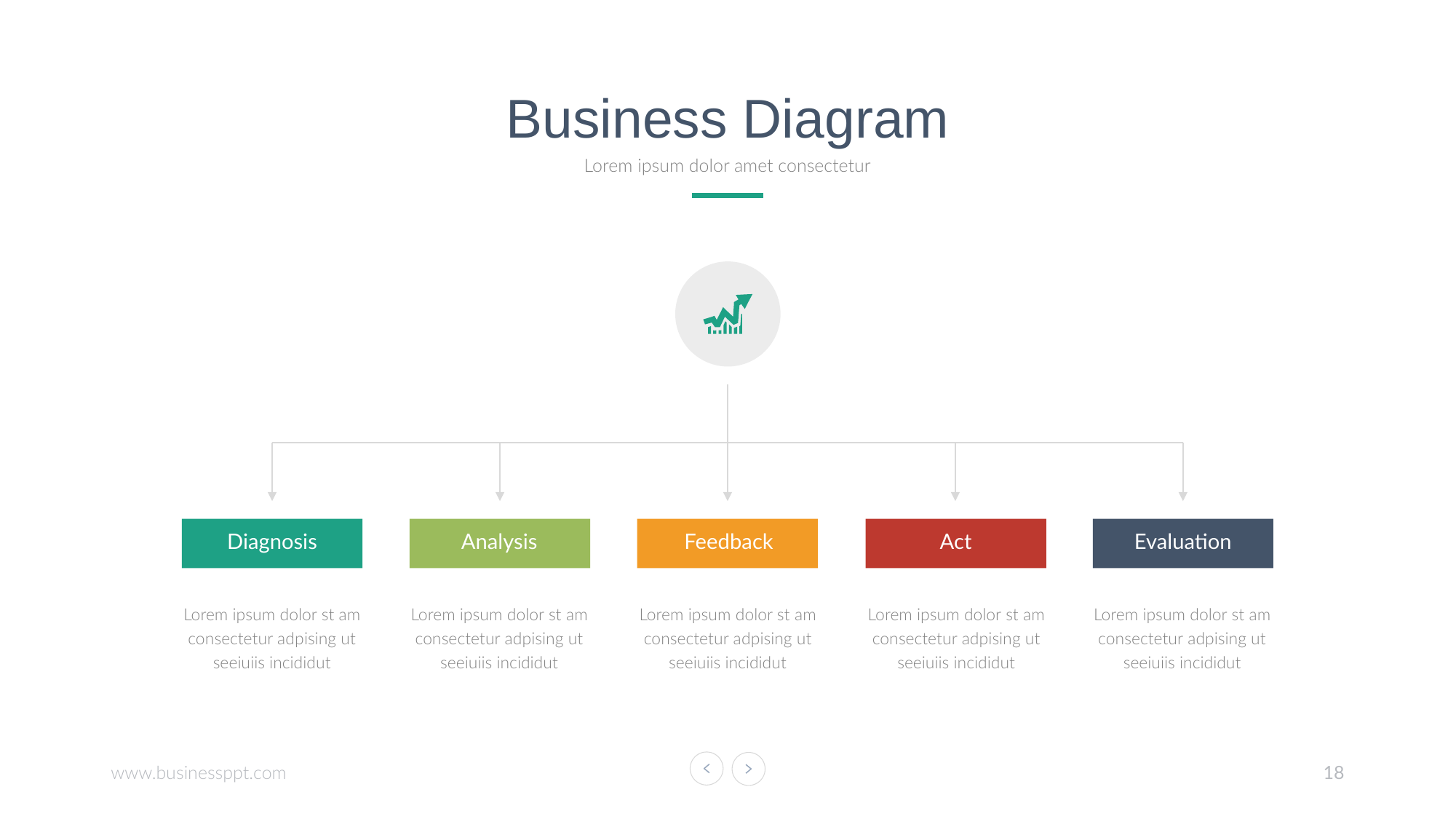

Business Diagram
Lorem ipsum dolor amet consectetur

Diagnosis
Analysis
Feedback
Act
Evaluation
Lorem ipsum dolor st am consectetur adpising ut seeiuiis incididut
Lorem ipsum dolor st am consectetur adpising ut seeiuiis incididut
Lorem ipsum dolor st am consectetur adpising ut seeiuiis incididut
Lorem ipsum dolor st am consectetur adpising ut seeiuiis incididut
Lorem ipsum dolor st am consectetur adpising ut seeiuiis incididut
www.businessppt.com
18